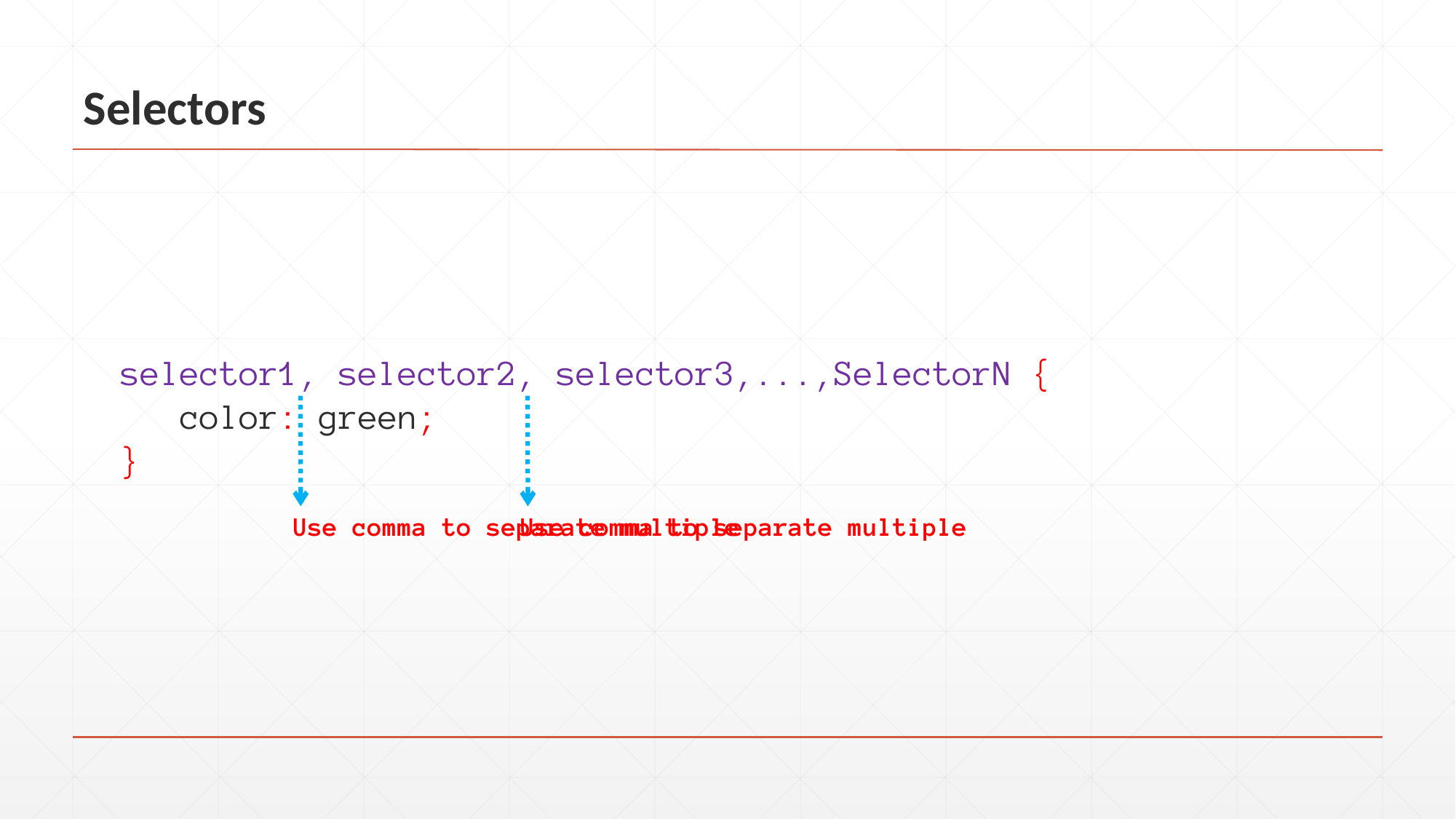

# Selectors
selector1, selector2, selector3,...,SelectorN {
   color: green;
}
Use comma to separate multiple
Use comma to separate multiple